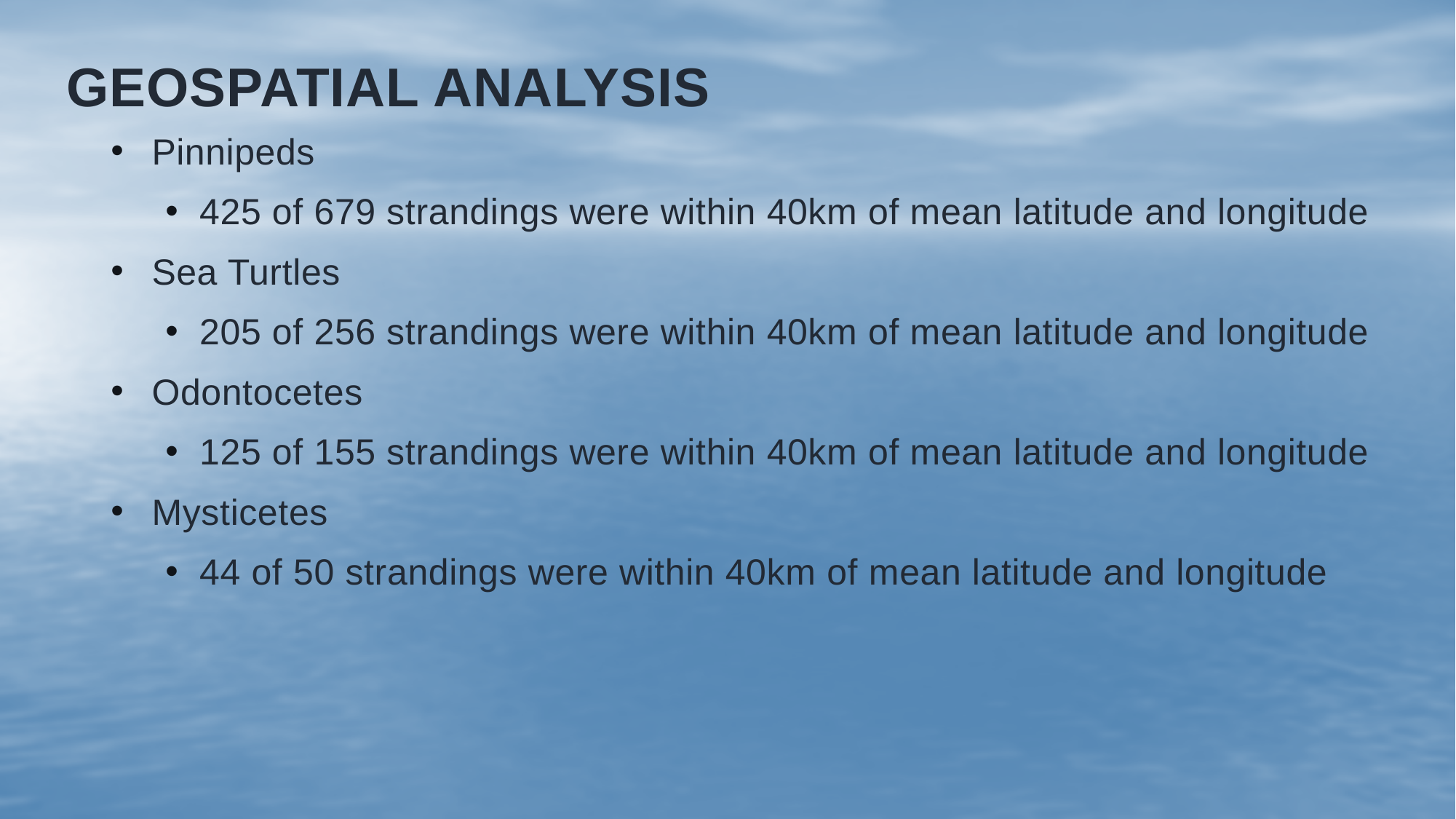

# Geospatial analysis
Pinnipeds
425 of 679 strandings were within 40km of mean latitude and longitude
Sea Turtles
205 of 256 strandings were within 40km of mean latitude and longitude
Odontocetes
125 of 155 strandings were within 40km of mean latitude and longitude
Mysticetes
44 of 50 strandings were within 40km of mean latitude and longitude